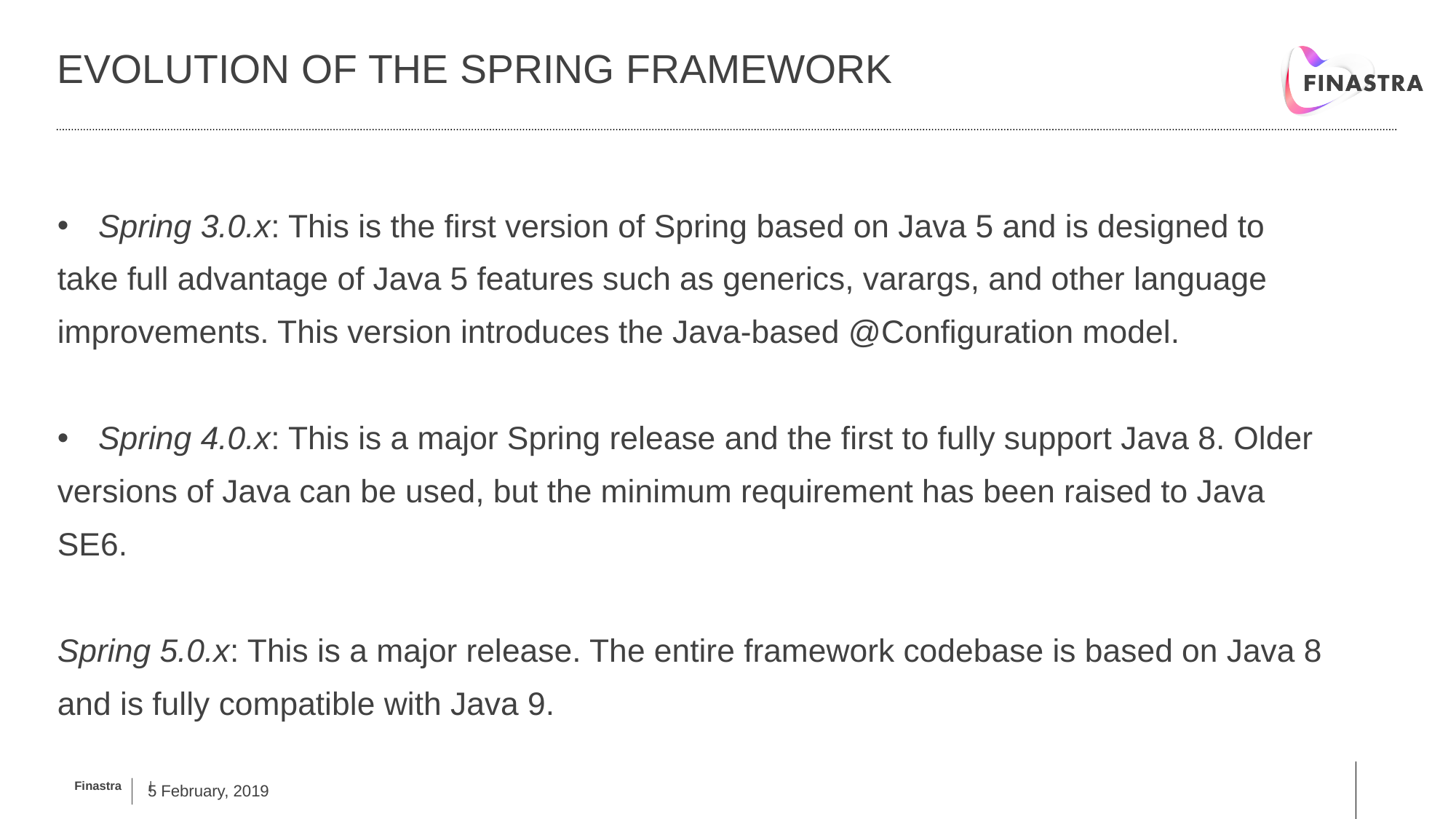

# Evolution of the Spring Framework

Spring 3.0.x: This is the first version of Spring based on Java 5 and is designed to
take full advantage of Java 5 features such as generics, varargs, and other language
improvements. This version introduces the Java-based @Configuration model.

Spring 4.0.x: This is a major Spring release and the first to fully support Java 8. Older
versions of Java can be used, but the minimum requirement has been raised to Java
SE6.

Spring 5.0.x: This is a major release. The entire framework codebase is based on Java 8
and is fully compatible with Java 9.
5 February, 2019